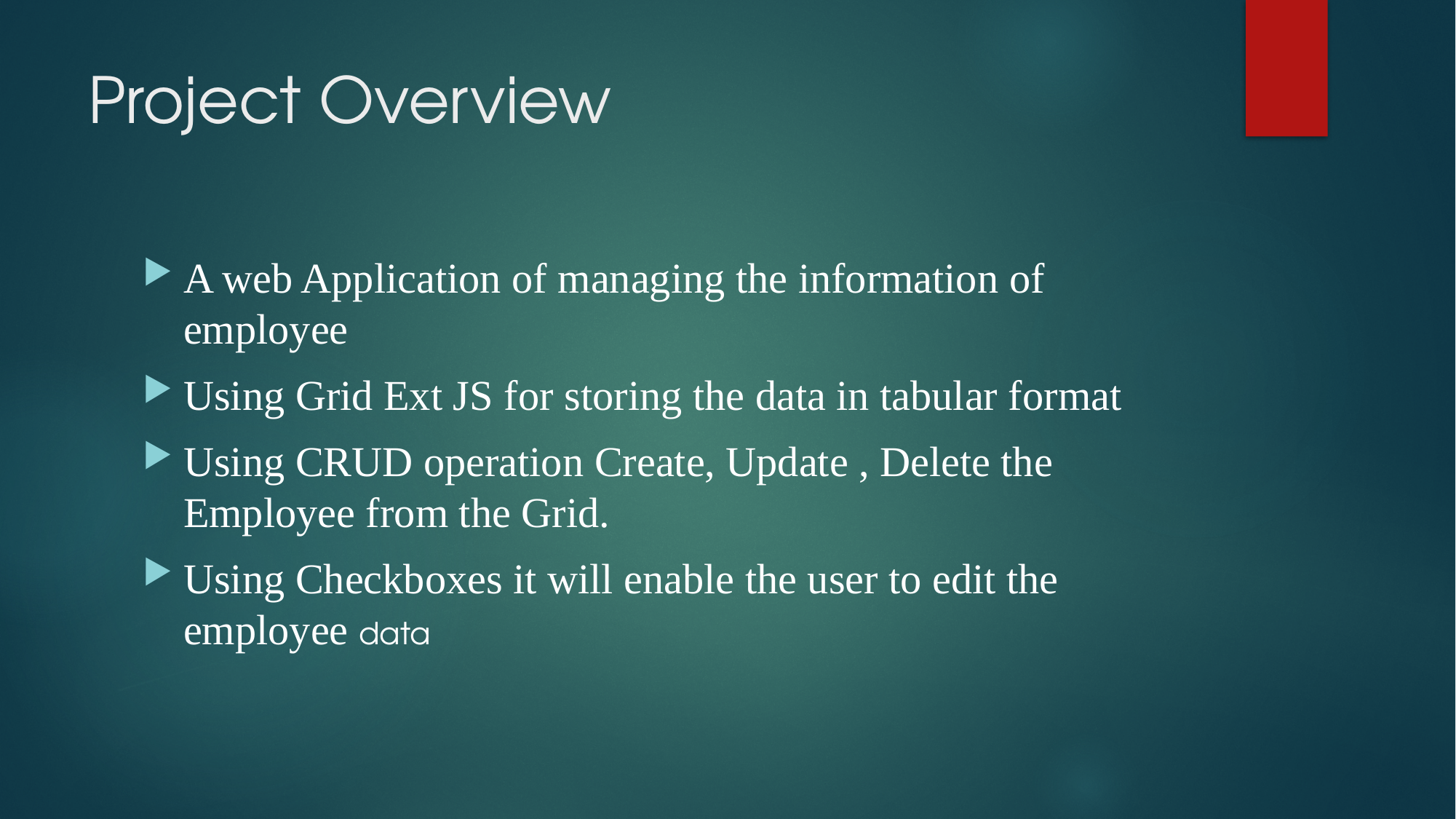

# Project Overview
A web Application of managing the information of employee
Using Grid Ext JS for storing the data in tabular format
Using CRUD operation Create, Update , Delete the Employee from the Grid.
Using Checkboxes it will enable the user to edit the employee data